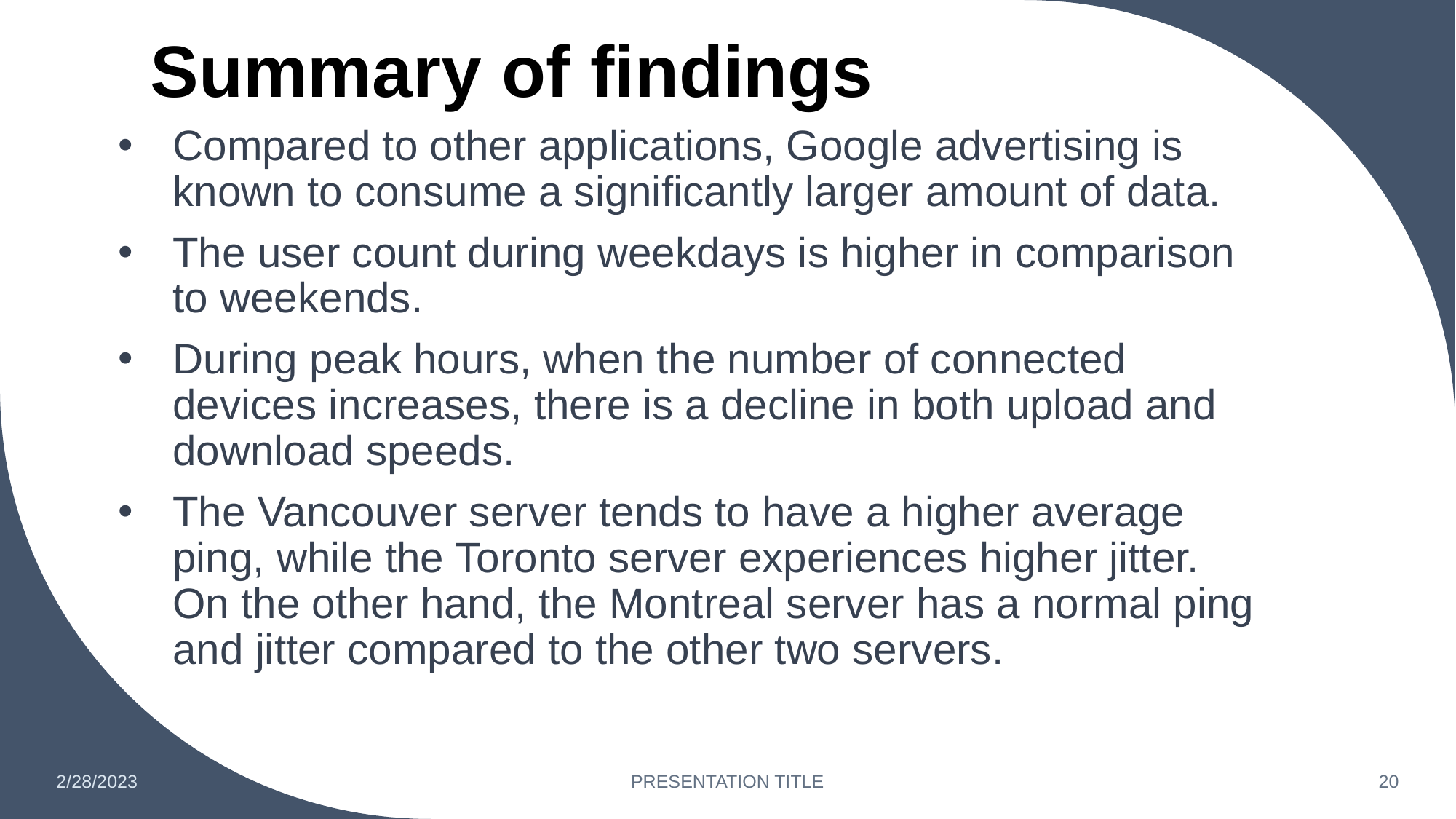

# Summary of findings
Compared to other applications, Google advertising is known to consume a significantly larger amount of data.
The user count during weekdays is higher in comparison to weekends.
During peak hours, when the number of connected devices increases, there is a decline in both upload and download speeds.
The Vancouver server tends to have a higher average ping, while the Toronto server experiences higher jitter. On the other hand, the Montreal server has a normal ping and jitter compared to the other two servers.
2/28/2023
PRESENTATION TITLE
20